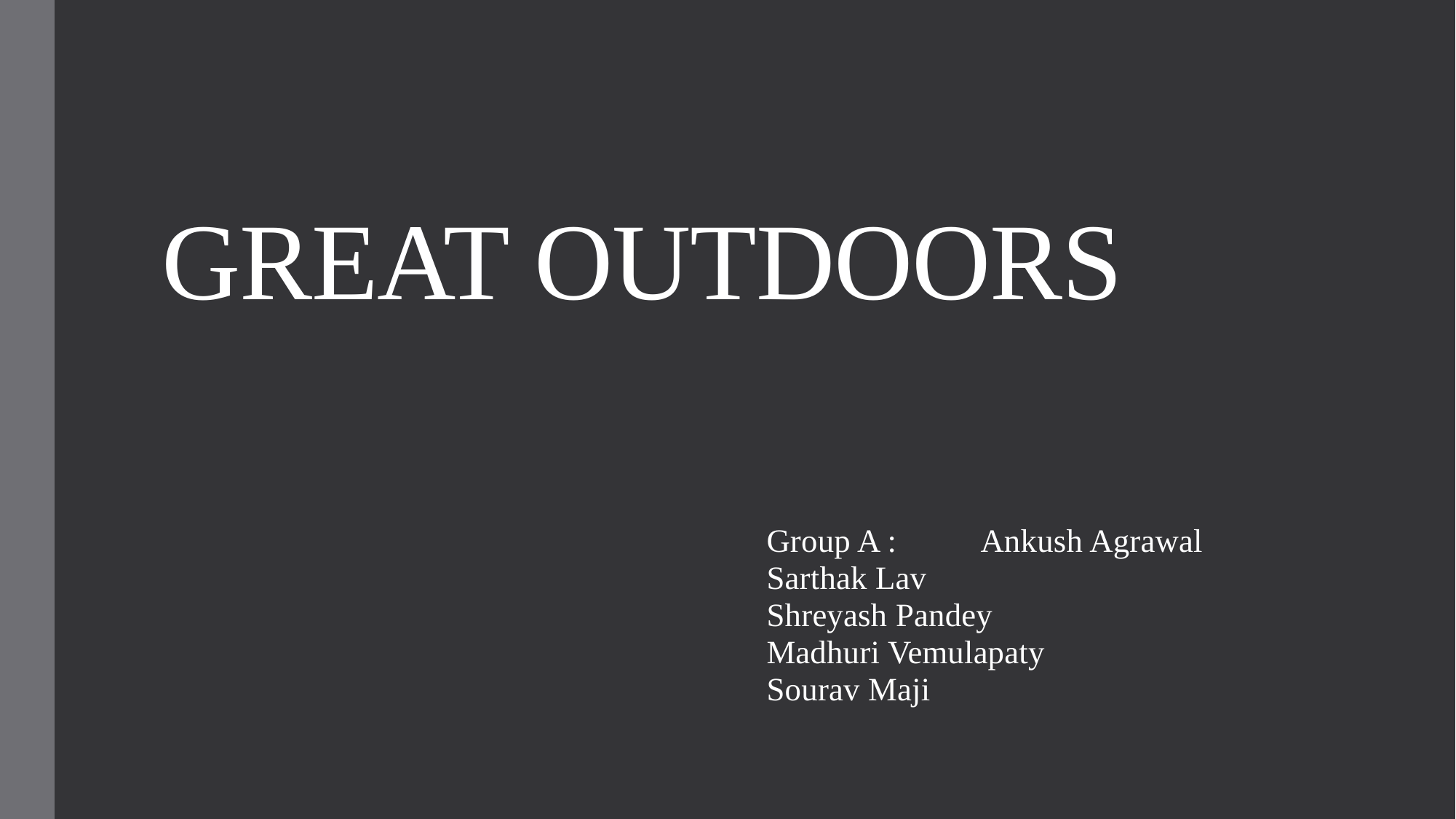

# GREAT OUTDOORS

		Group A :				Ankush Agrawal
		Sarthak Lav
		Shreyash Pandey
		Madhuri Vemulapaty
		Sourav Maji